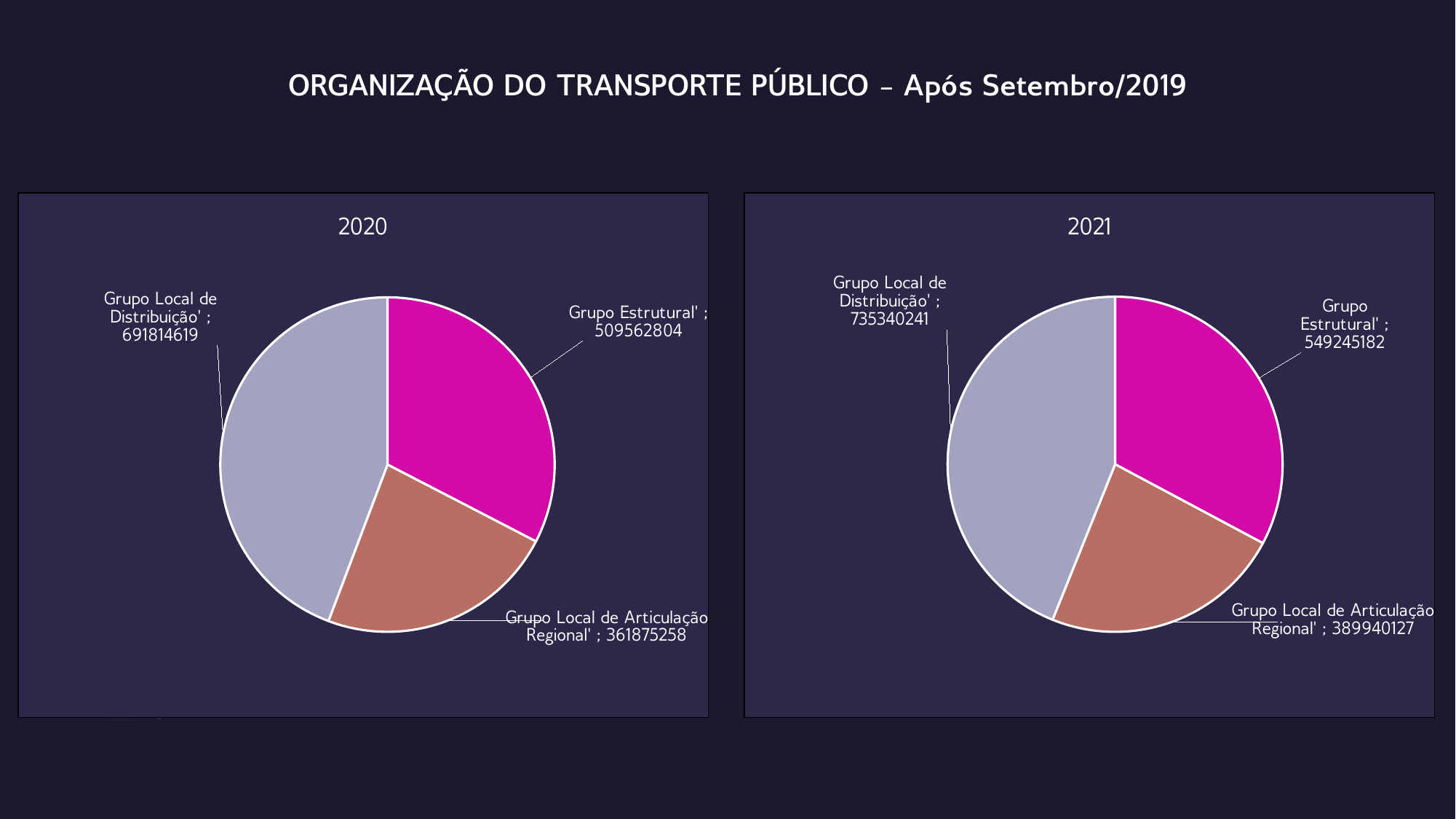

ORGANIZAÇÃO DO TRANSPORTE PÚBLICO – Após Setembro/2019

### Chart:

| Category | 2020 |
|---|---|
| Estrutural' | None |
| Local' | None |
| Grupo Estrutural'  | 509562804.0 |
| Grupo Local de Articulação Regional'  | 361875258.0 |
| Grupo Local de Distribuição'  | 691814619.0 |

### Chart:

| Category | 2021 |
|---|---|
| Estrutural' | None |
| Local' | None |
| Grupo Estrutural'  | 549245182.0 |
| Grupo Local de Articulação Regional'  | 389940127.0 |
| Grupo Local de Distribuição'  | 735340241.0 |